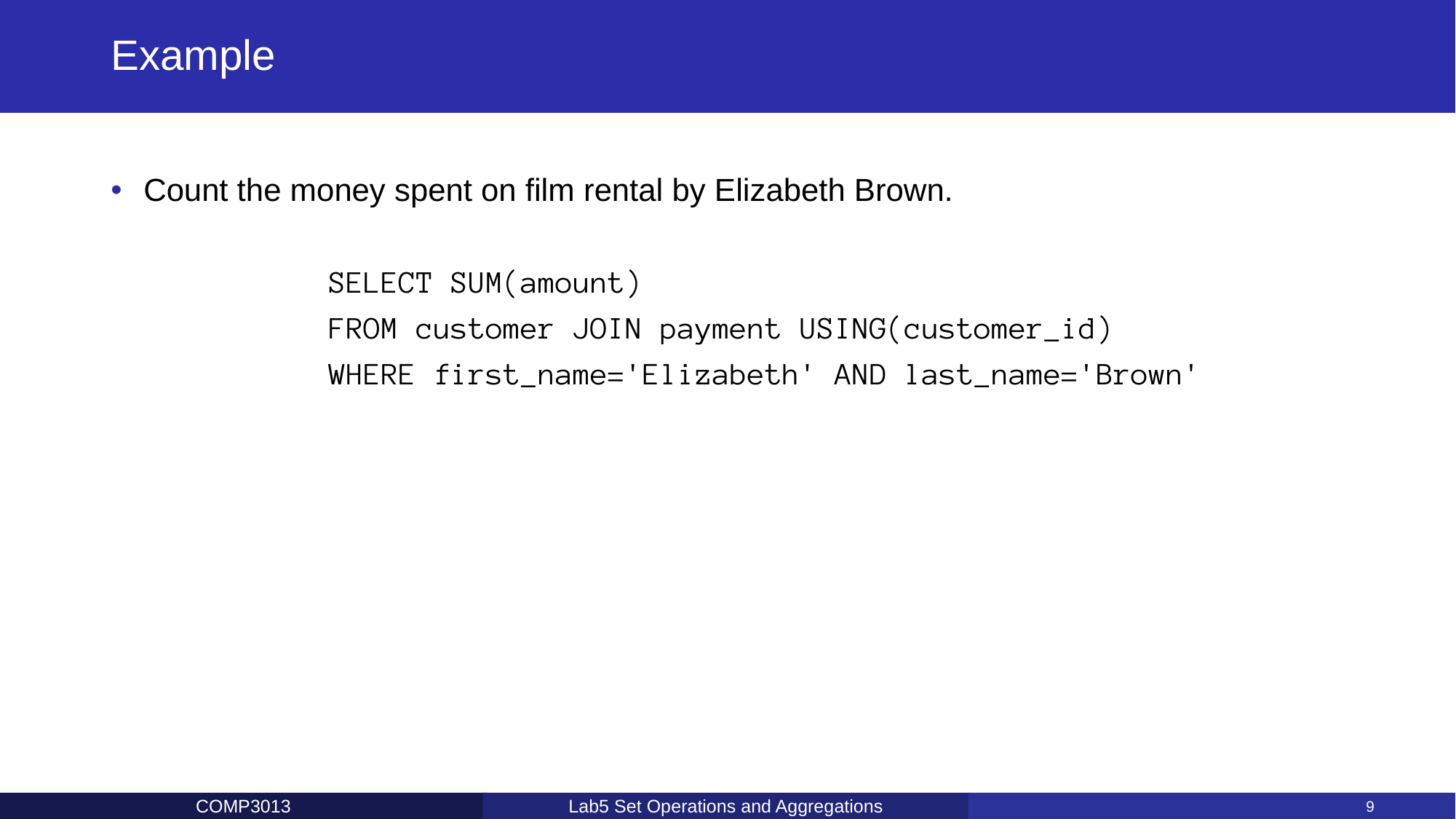

# Example
Count the money spent on film rental by Elizabeth Brown.

		SELECT SUM(amount)
		FROM customer JOIN payment USING(customer_id)
		WHERE first_name='Elizabeth' AND last_name='Brown'